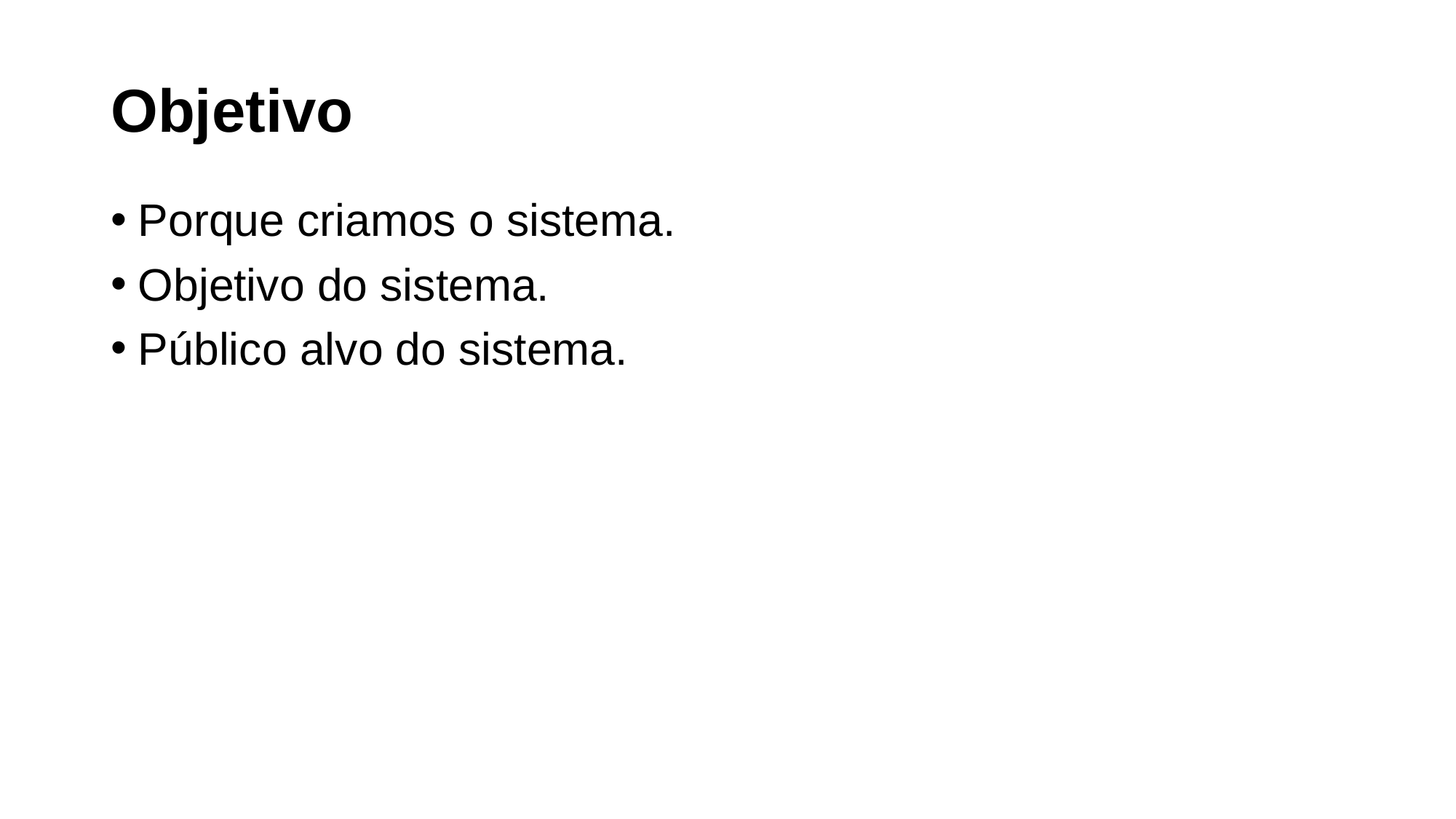

# Objetivo
Porque criamos o sistema.
Objetivo do sistema.
Público alvo do sistema.